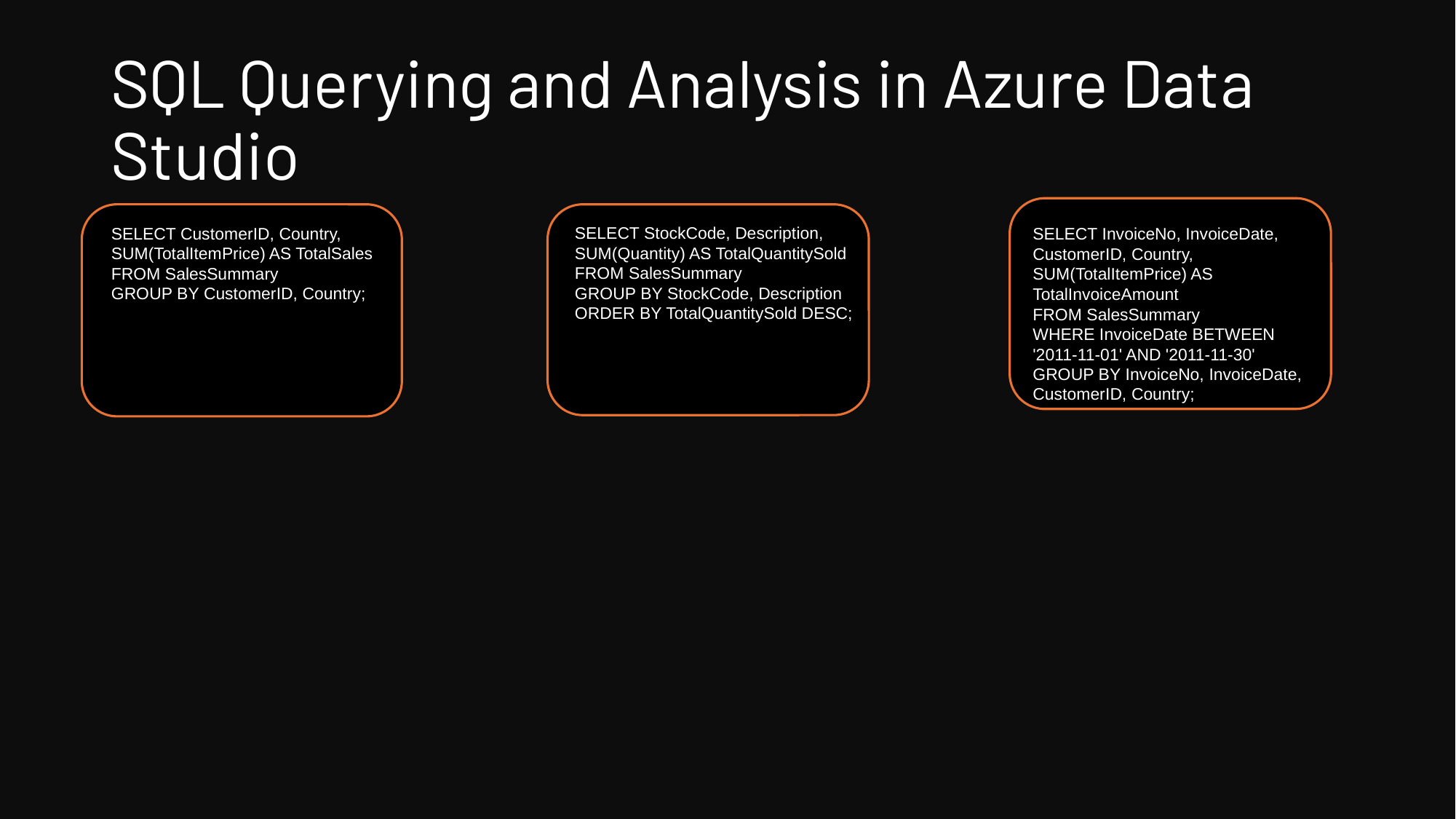

# SQL Querying and Analysis in Azure Data Studio

SELECT StockCode, Description, SUM(Quantity) AS TotalQuantitySold ​
FROM SalesSummary ​
GROUP BY StockCode, Description ​
ORDER BY TotalQuantitySold DESC;​
​
SELECT CustomerID, Country, SUM(TotalItemPrice) AS TotalSales
FROM SalesSummary
GROUP BY CustomerID, Country;

SELECT InvoiceNo, InvoiceDate, CustomerID, Country, SUM(TotalItemPrice) AS
TotalInvoiceAmount
FROM SalesSummary
WHERE InvoiceDate BETWEEN '2011-11-01' AND '2011-11-30'
GROUP BY InvoiceNo, InvoiceDate, CustomerID, Country;